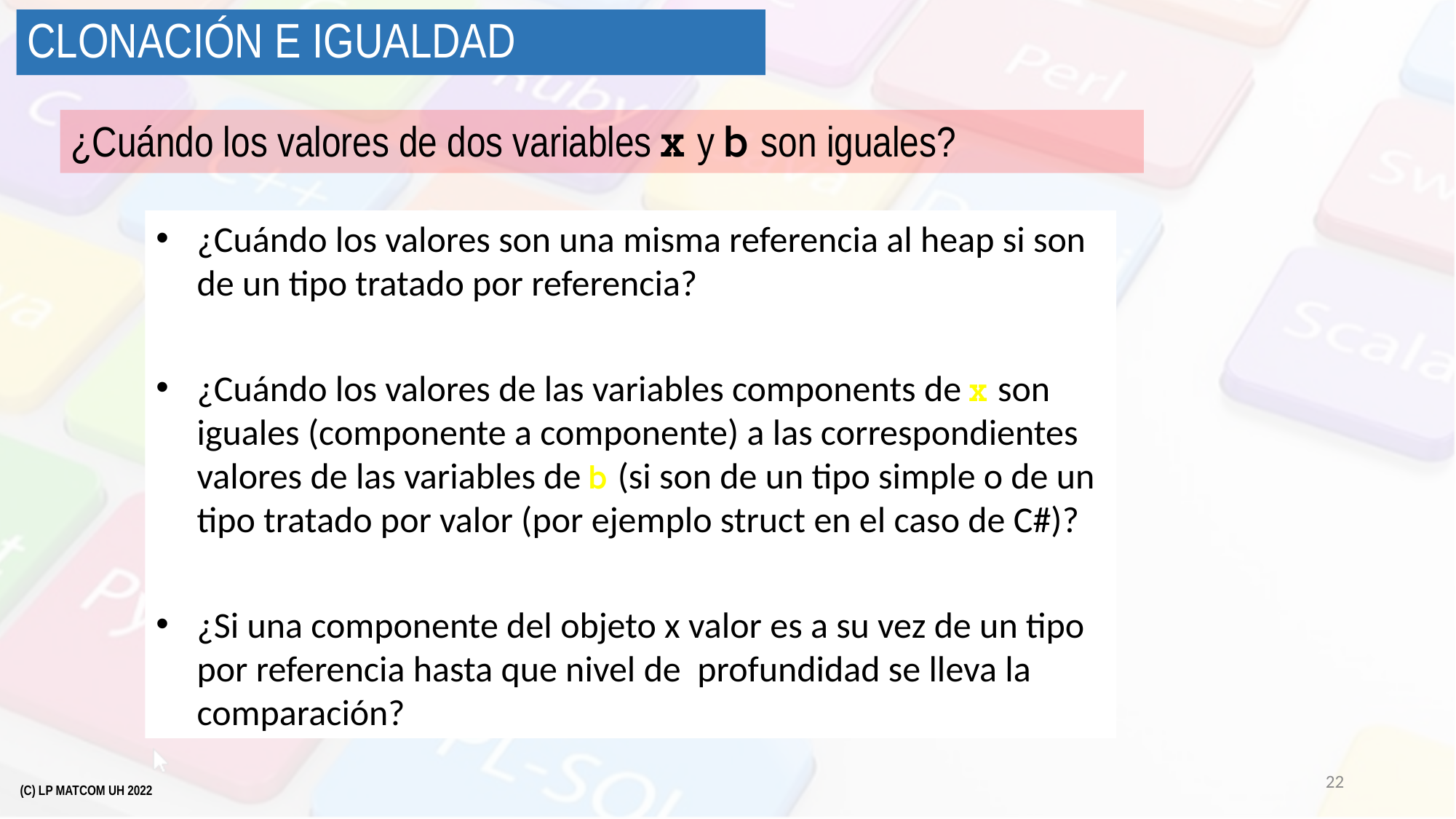

# Clonación e Igualdad
¿Cuándo los valores de dos variables x y b son iguales?
¿Cuándo los valores son una misma referencia al heap si son de un tipo tratado por referencia?

¿Cuándo los valores de las variables components de x son iguales (componente a componente) a las correspondientes valores de las variables de b (si son de un tipo simple o de un tipo tratado por valor (por ejemplo struct en el caso de C#)?

¿Si una componente del objeto x valor es a su vez de un tipo por referencia hasta que nivel de  profundidad se lleva la comparación?
22